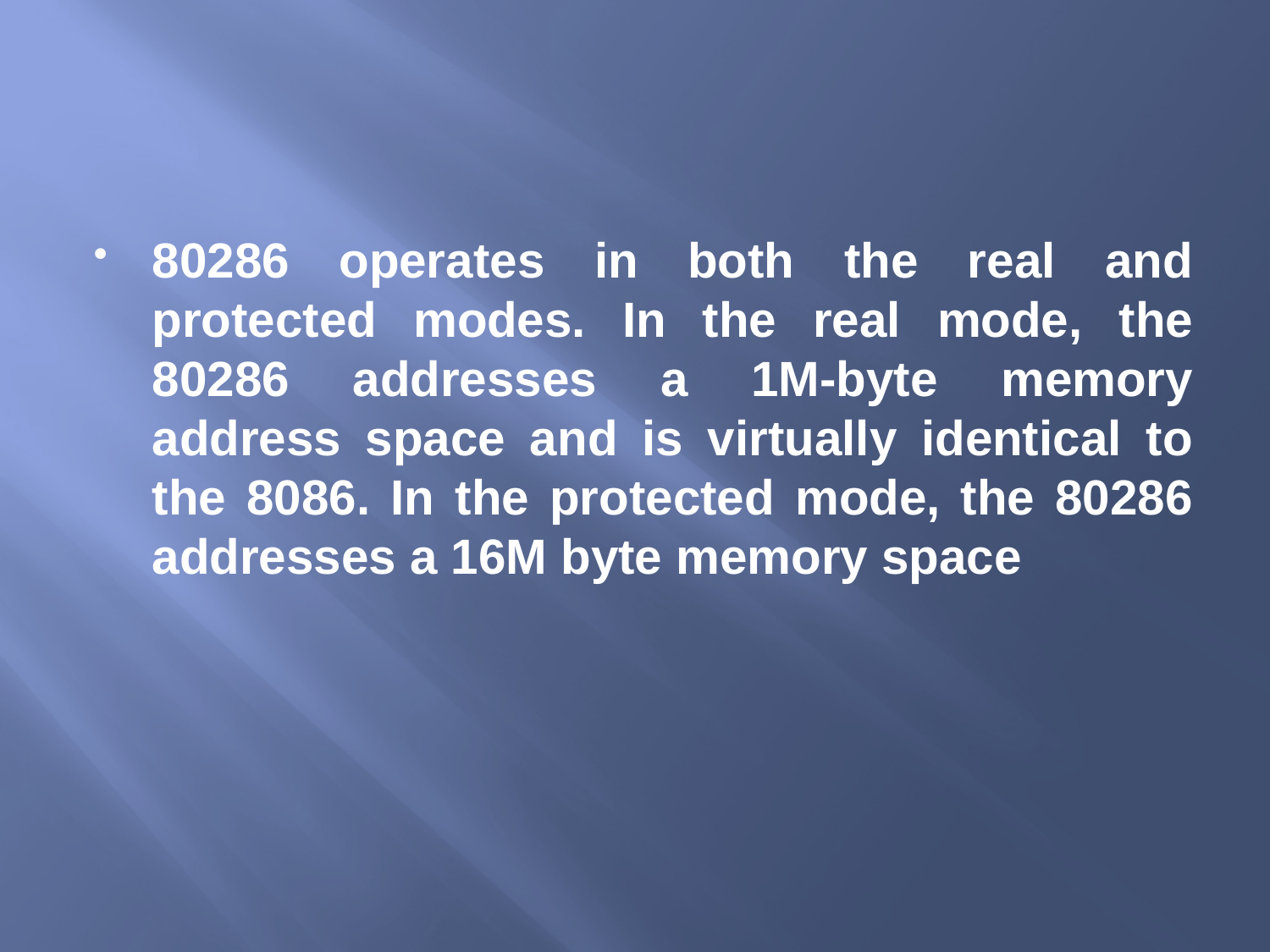

#
80286 operates in both the real and protected modes. In the real mode, the 80286 addresses a 1M-byte memory address space and is virtually identical to the 8086. In the protected mode, the 80286 addresses a 16M byte memory space